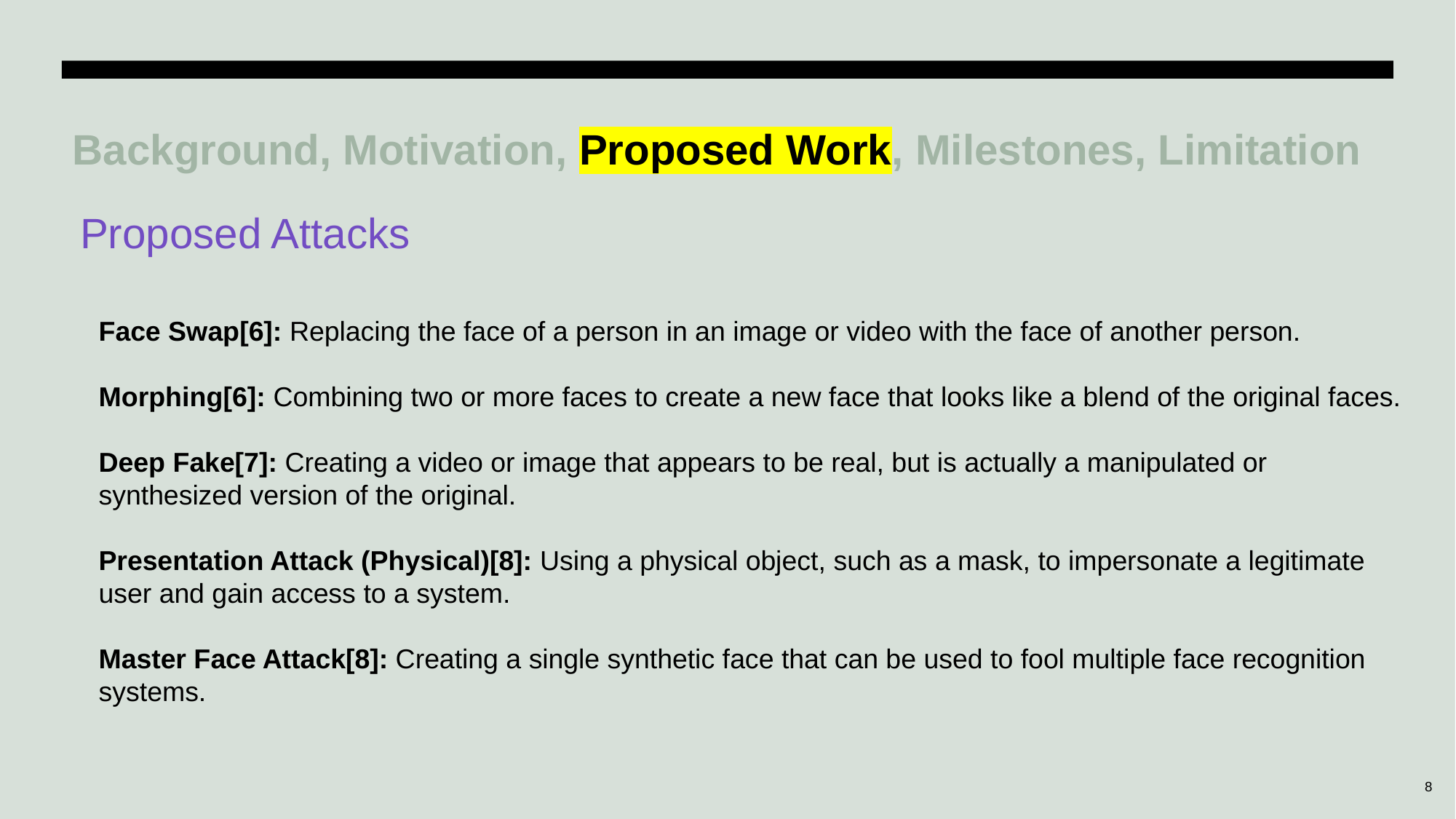

# Background, Motivation, Proposed Work, Milestones, Limitation
Proposed Attacks
Face Swap[6]: Replacing the face of a person in an image or video with the face of another person.

Morphing[6]: Combining two or more faces to create a new face that looks like a blend of the original faces.

Deep Fake[7]: Creating a video or image that appears to be real, but is actually a manipulated or synthesized version of the original.

Presentation Attack (Physical)[8]: Using a physical object, such as a mask, to impersonate a legitimate user and gain access to a system.

Master Face Attack[8]: Creating a single synthetic face that can be used to fool multiple face recognition systems.
8